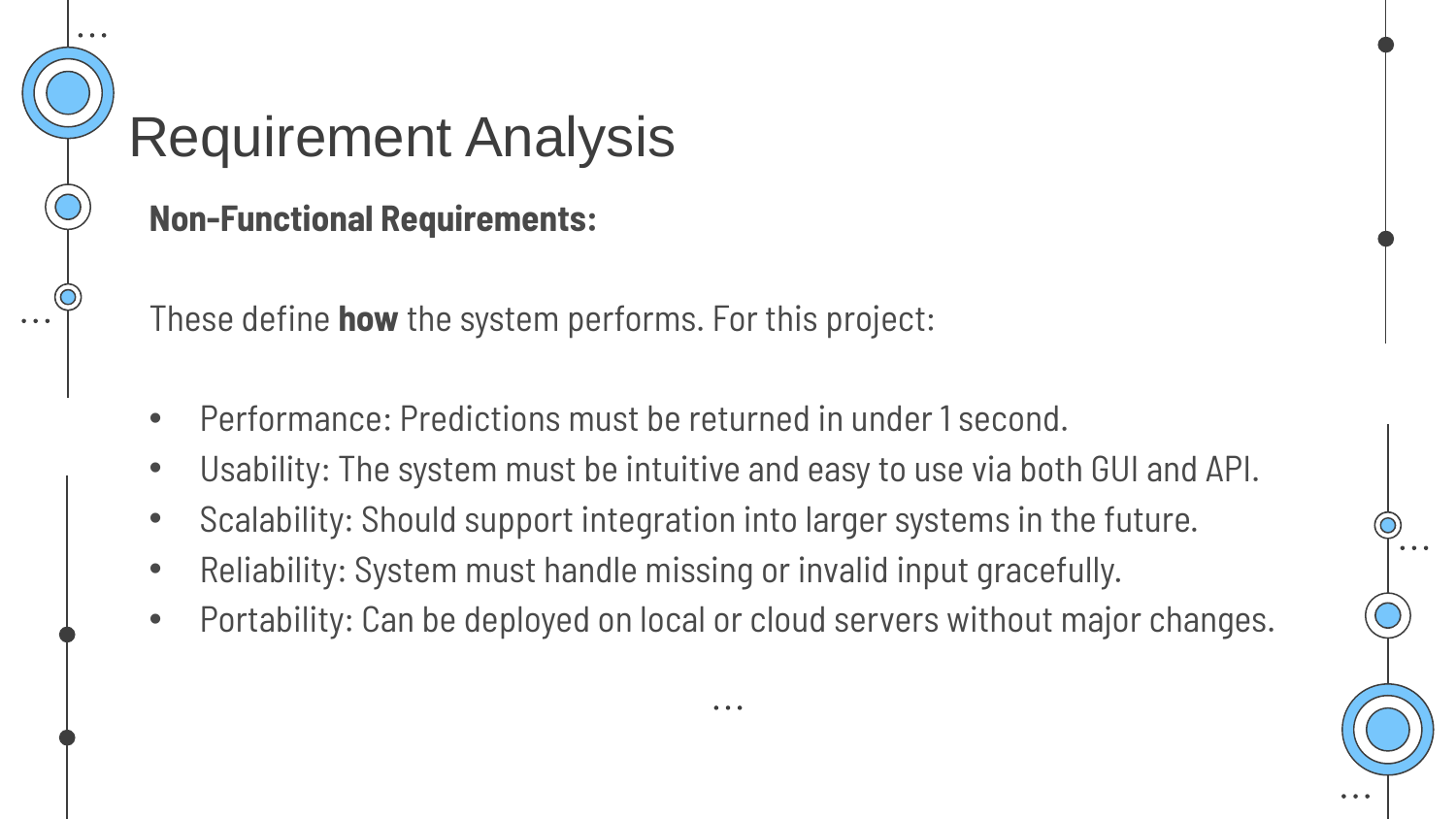

# Requirement Analysis
Non-Functional Requirements:

These define how the system performs. For this project:

Performance: Predictions must be returned in under 1 second.
Usability: The system must be intuitive and easy to use via both GUI and API.
Scalability: Should support integration into larger systems in the future.
Reliability: System must handle missing or invalid input gracefully.
Portability: Can be deployed on local or cloud servers without major changes.